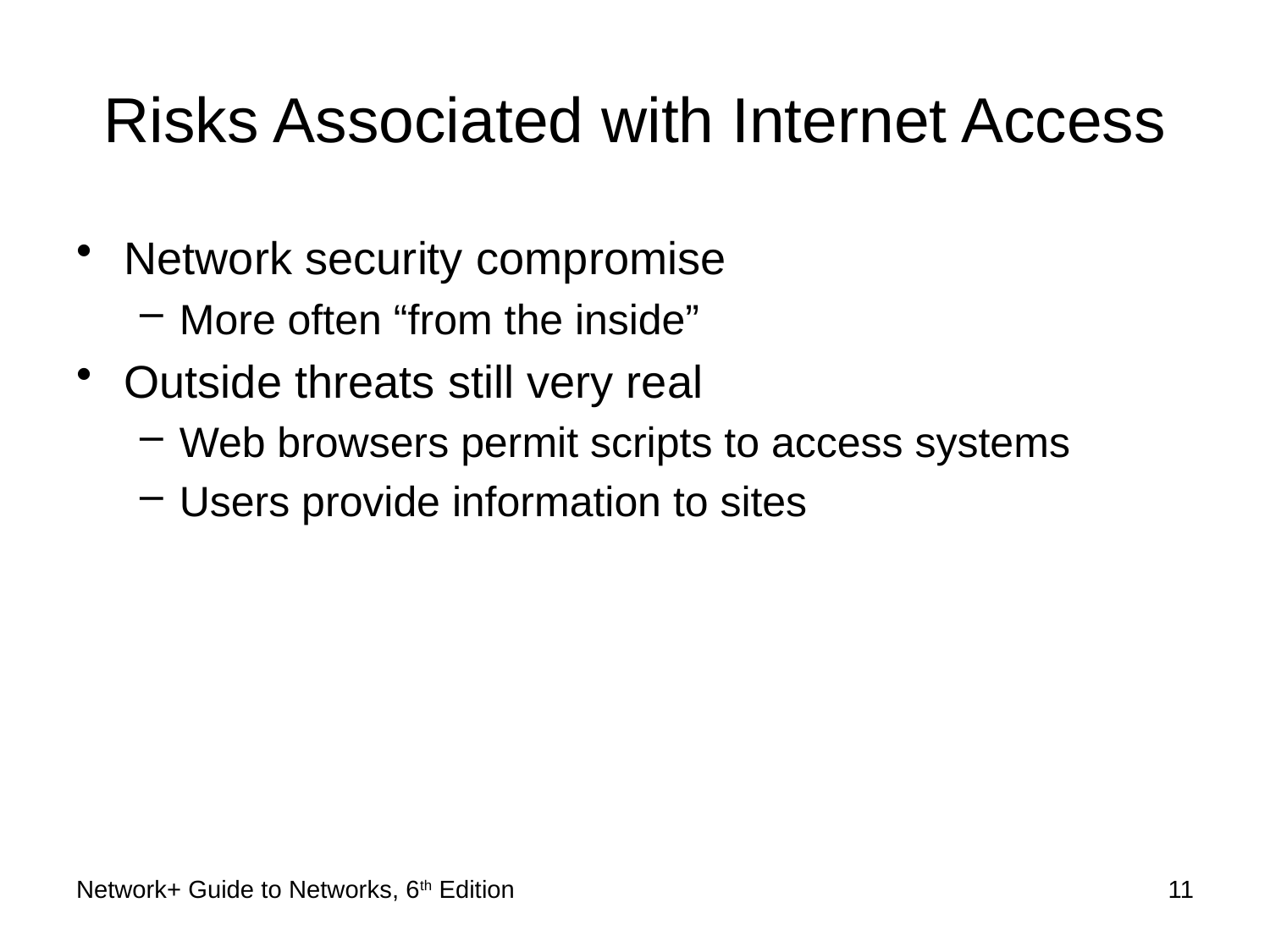

# Risks Associated with Internet Access
Network security compromise
More often “from the inside”
Outside threats still very real
Web browsers permit scripts to access systems
Users provide information to sites
Network+ Guide to Networks, 6th Edition
11